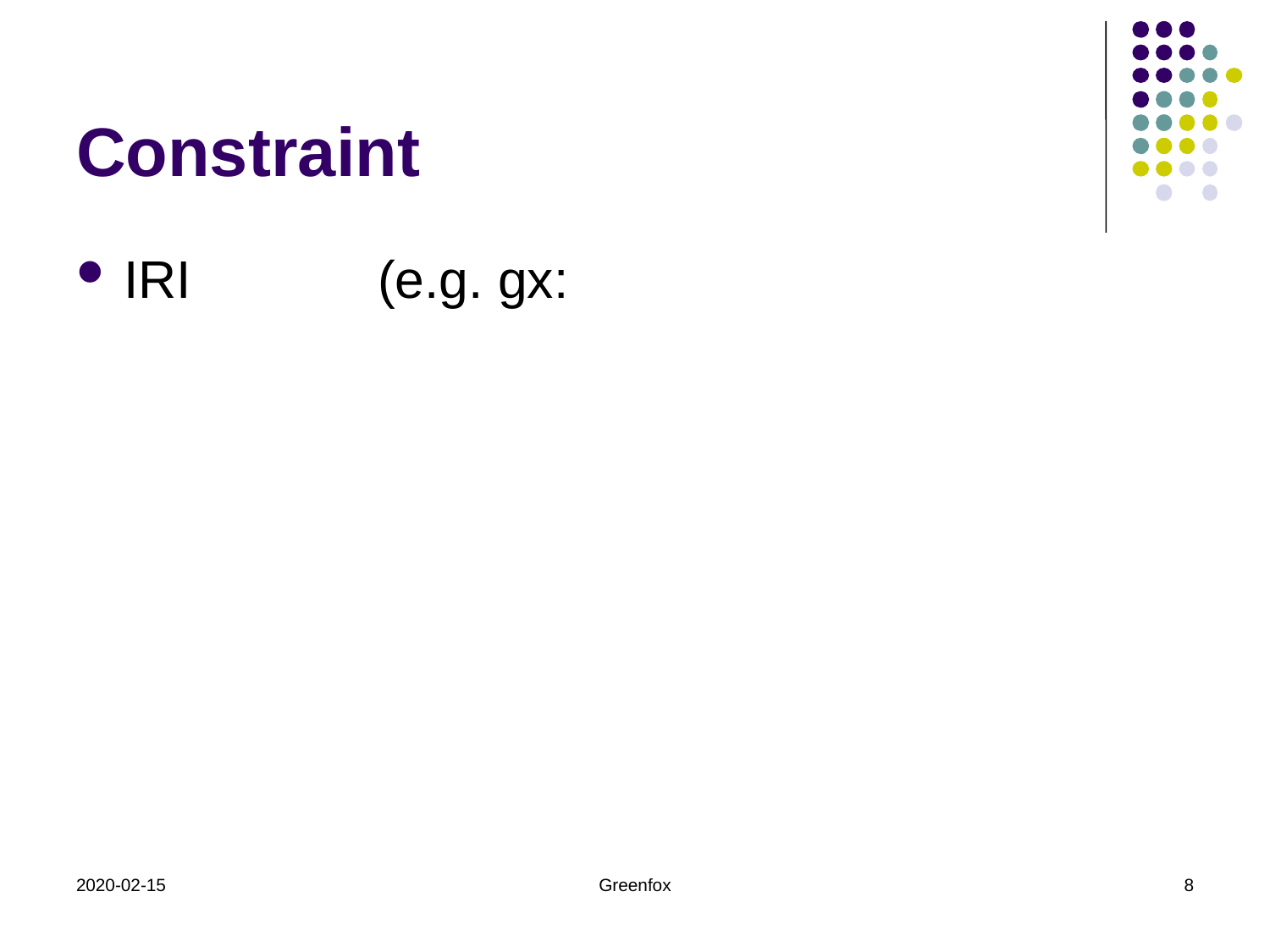

# Constraint
IRI		(e.g. gx:
2020-02-15
Greenfox
8